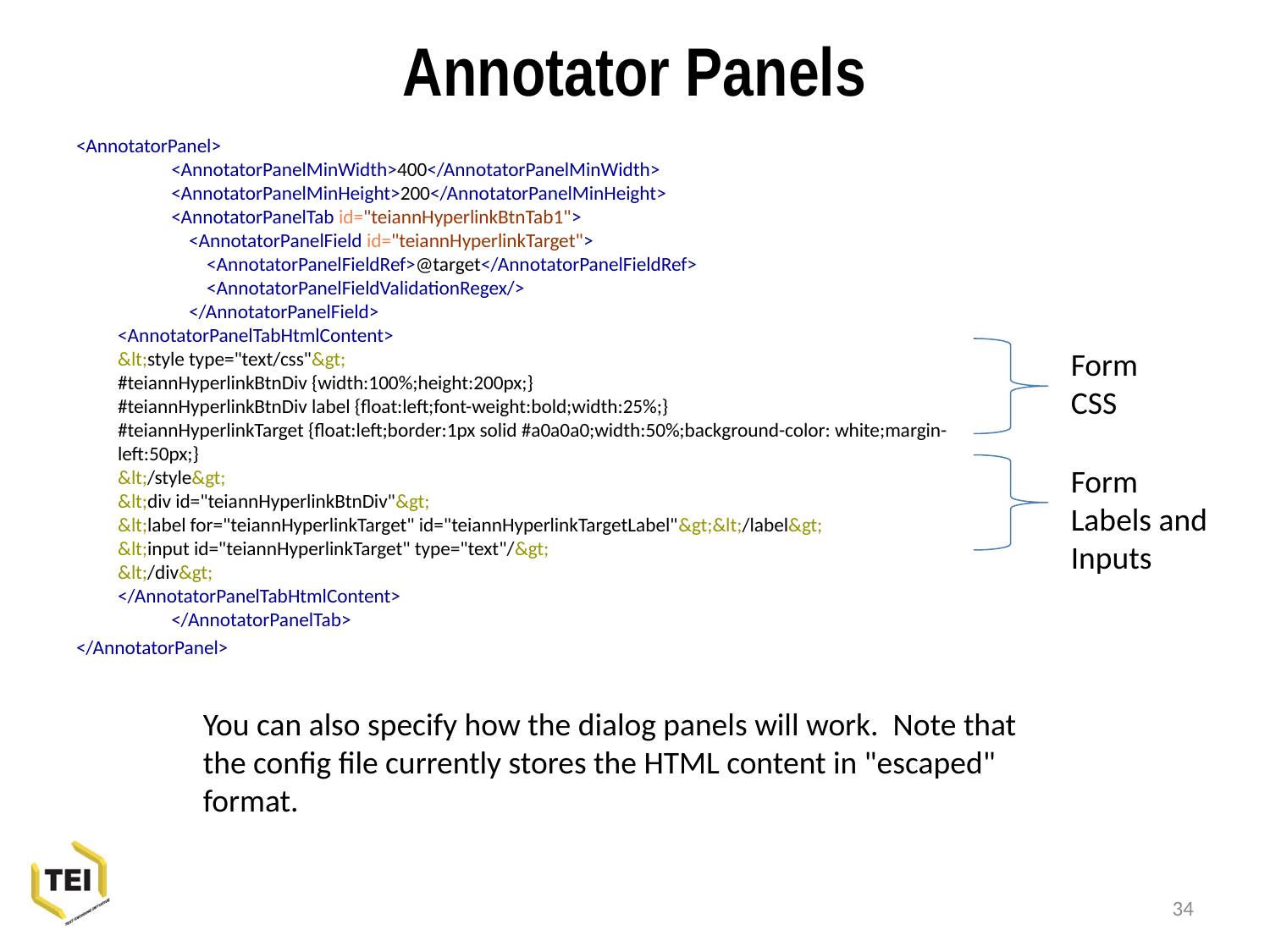

# Annotator Panels
<AnnotatorPanel>
            <AnnotatorPanelMinWidth>400</AnnotatorPanelMinWidth>
            <AnnotatorPanelMinHeight>200</AnnotatorPanelMinHeight>
            <AnnotatorPanelTab id="teiannHyperlinkBtnTab1">
                <AnnotatorPanelField id="teiannHyperlinkTarget">
                    <AnnotatorPanelFieldRef>@target</AnnotatorPanelFieldRef>
                    <AnnotatorPanelFieldValidationRegex/>
                </AnnotatorPanelField>
<AnnotatorPanelTabHtmlContent>
&lt;style type="text/css"&gt;
#teiannHyperlinkBtnDiv {width:100%;height:200px;}
#teiannHyperlinkBtnDiv label {float:left;font-weight:bold;width:25%;}
#teiannHyperlinkTarget {float:left;border:1px solid #a0a0a0;width:50%;background-color: white;margin-left:50px;}
&lt;/style&gt;
&lt;div id="teiannHyperlinkBtnDiv"&gt;
&lt;label for="teiannHyperlinkTarget" id="teiannHyperlinkTargetLabel"&gt;&lt;/label&gt;
&lt;input id="teiannHyperlinkTarget" type="text"/&gt;
&lt;/div&gt;
</AnnotatorPanelTabHtmlContent>
            </AnnotatorPanelTab>
</AnnotatorPanel>

Form CSS

Form Labels and Inputs
You can also specify how the dialog panels will work.  Note that the config file currently stores the HTML content in "escaped" format.
34